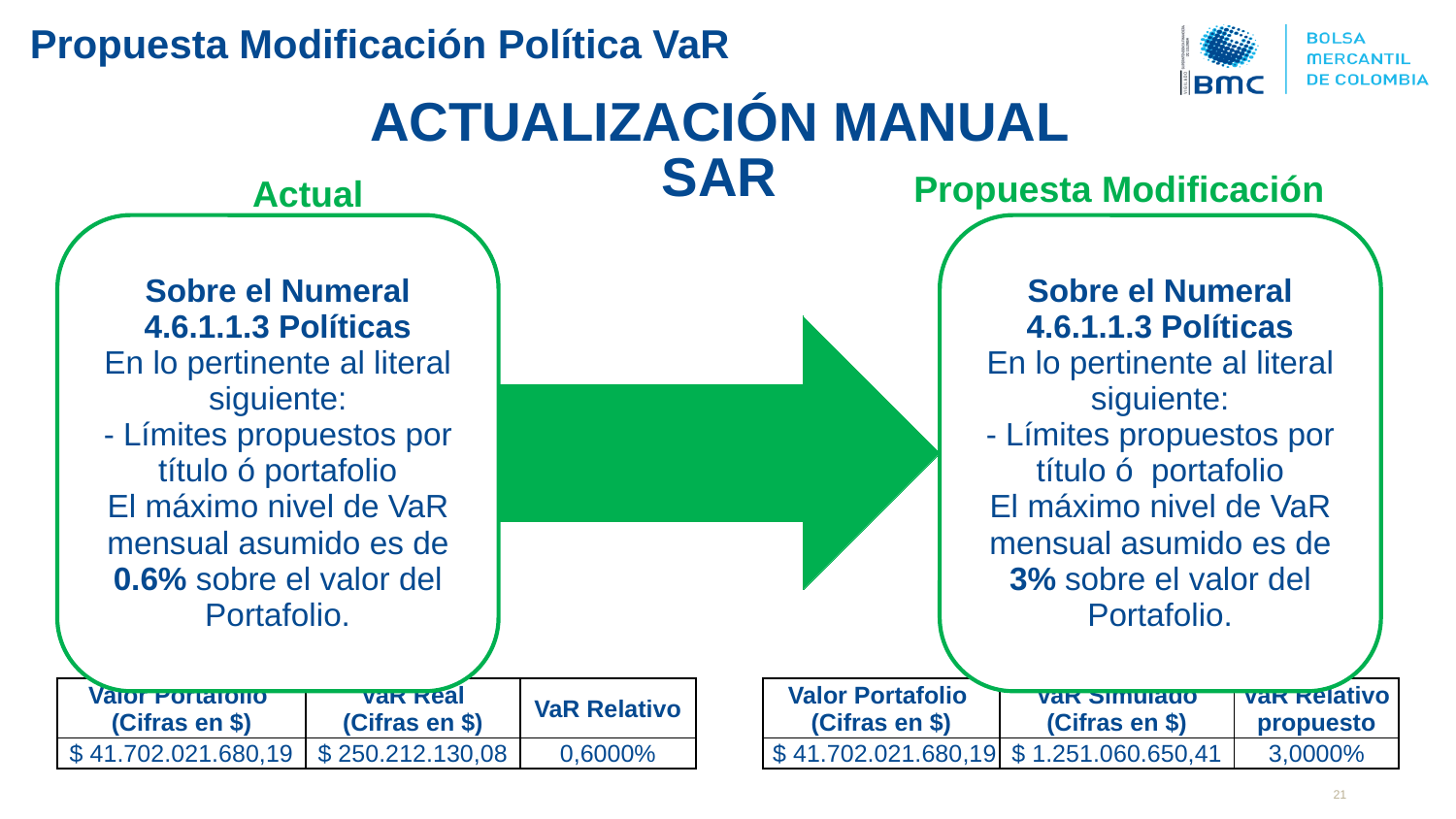

Propuesta Modificación Política VaR
ACTUALIZACIÓN MANUAL SAR
Propuesta Modificación
Actual

Sobre el Numeral 4.6.1.1.3 Políticas
En lo pertinente al literal siguiente:
- Límites propuestos por título ó  portafolio
El máximo nivel de VaR mensual asumido es de 3% sobre el valor del Portafolio.
Sobre el Numeral 4.6.1.1.3 Políticas
En lo pertinente al literal siguiente:
- Límites propuestos por título ó portafolio
El máximo nivel de VaR mensual asumido es de 0.6% sobre el valor del Portafolio.
| Valor Portafolio (Cifras en $) | VaR Real (Cifras en $) | VaR Relativo |  | Valor Portafolio (Cifras en $) | VaR Simulado (Cifras en $) | VaR Relativo propuesto |
| --- | --- | --- | --- | --- | --- | --- |
| $ 41.702.021.680,19 | $ 250.212.130,08 | 0,6000% |  | $ 41.702.021.680,19 | $ 1.251.060.650,41 | 3,0000% |